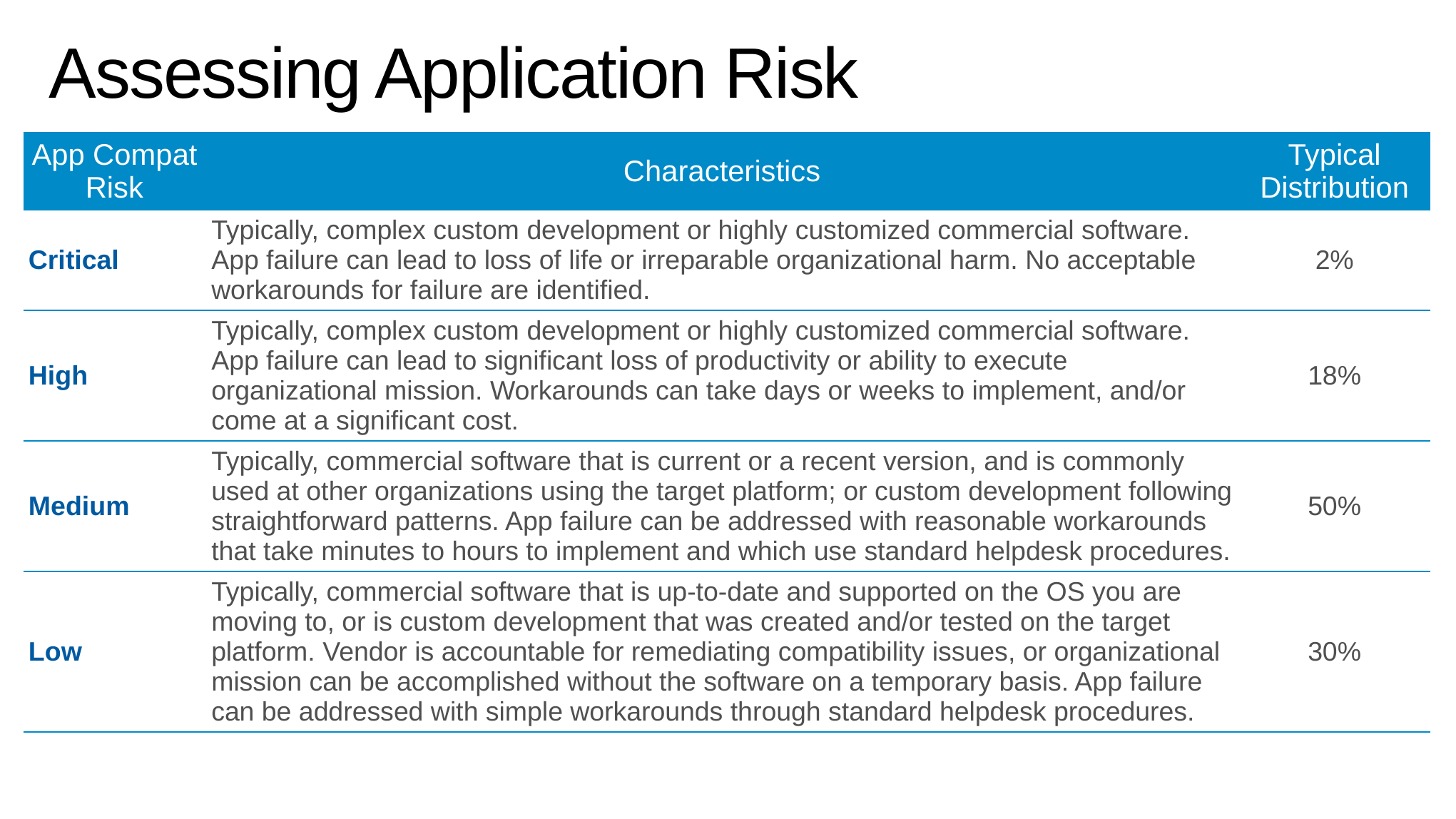

# Assessing Application Risk
| App Compat Risk | Characteristics | Typical Distribution |
| --- | --- | --- |
| Critical | Typically, complex custom development or highly customized commercial software. App failure can lead to loss of life or irreparable organizational harm. No acceptable workarounds for failure are identified. | 2% |
| High | Typically, complex custom development or highly customized commercial software. App failure can lead to significant loss of productivity or ability to execute organizational mission. Workarounds can take days or weeks to implement, and/or come at a significant cost. | 18% |
| Medium | Typically, commercial software that is current or a recent version, and is commonly used at other organizations using the target platform; or custom development following straightforward patterns. App failure can be addressed with reasonable workarounds that take minutes to hours to implement and which use standard helpdesk procedures. | 50% |
| Low | Typically, commercial software that is up-to-date and supported on the OS you are moving to, or is custom development that was created and/or tested on the target platform. Vendor is accountable for remediating compatibility issues, or organizational mission can be accomplished without the software on a temporary basis. App failure can be addressed with simple workarounds through standard helpdesk procedures. | 30% |